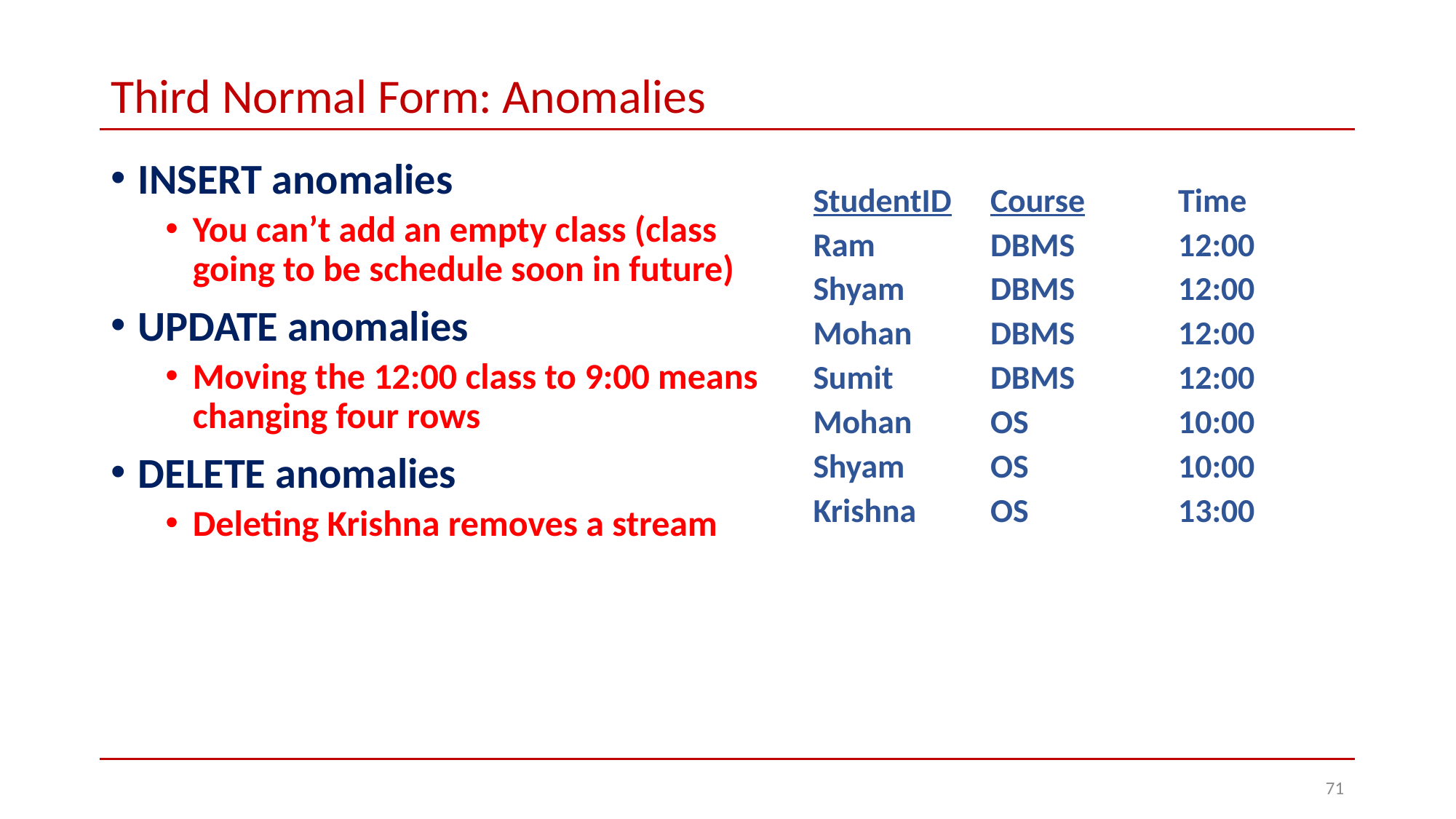

# Third Normal Form: Anomalies
INSERT anomalies
You can’t add an empty class (class going to be schedule soon in future)
UPDATE anomalies
Moving the 12:00 class to 9:00 means changing four rows
DELETE anomalies
Deleting Krishna removes a stream
| StudentID | Course | Time |
| --- | --- | --- |
| Ram | DBMS | 12:00 |
| Shyam | DBMS | 12:00 |
| Mohan | DBMS | 12:00 |
| Sumit | DBMS | 12:00 |
| Mohan | OS | 10:00 |
| Shyam | OS | 10:00 |
| Krishna | OS | 13:00 |
71